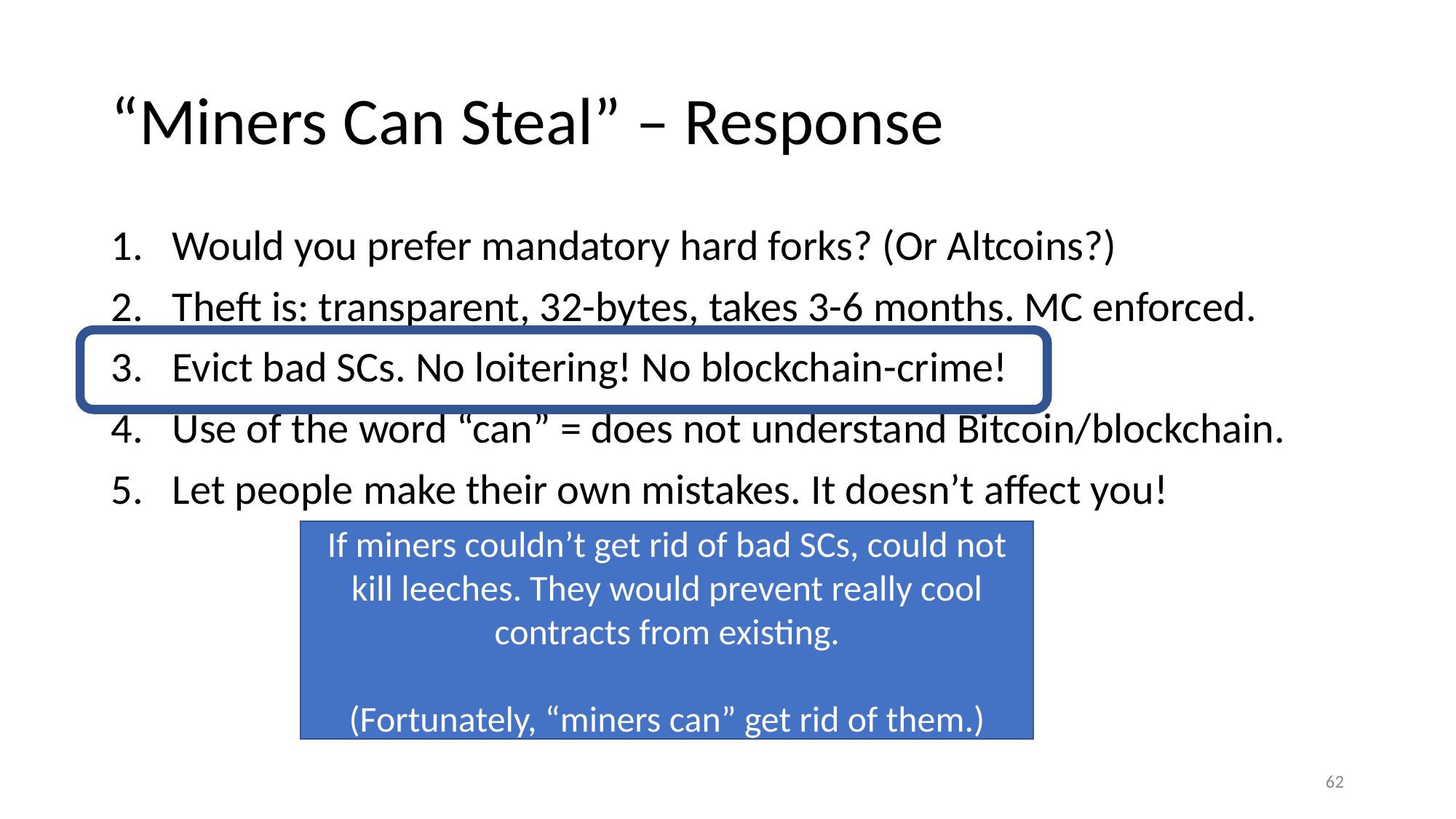

# “Miners Can Steal” – Response
Would you prefer mandatory hard forks? (Or Altcoins?)
Theft is: transparent, 32-bytes, takes 3-6 months. MC enforced.
Evict bad SCs. No loitering! No blockchain-crime!
Use of the word “can” = does not understand Bitcoin/blockchain.
Let people make their own mistakes. It doesn’t affect you!

If miners couldn’t get rid of bad SCs, could not kill leeches. They would prevent really cool contracts from existing.
(Fortunately, “miners can” get rid of them.)
62